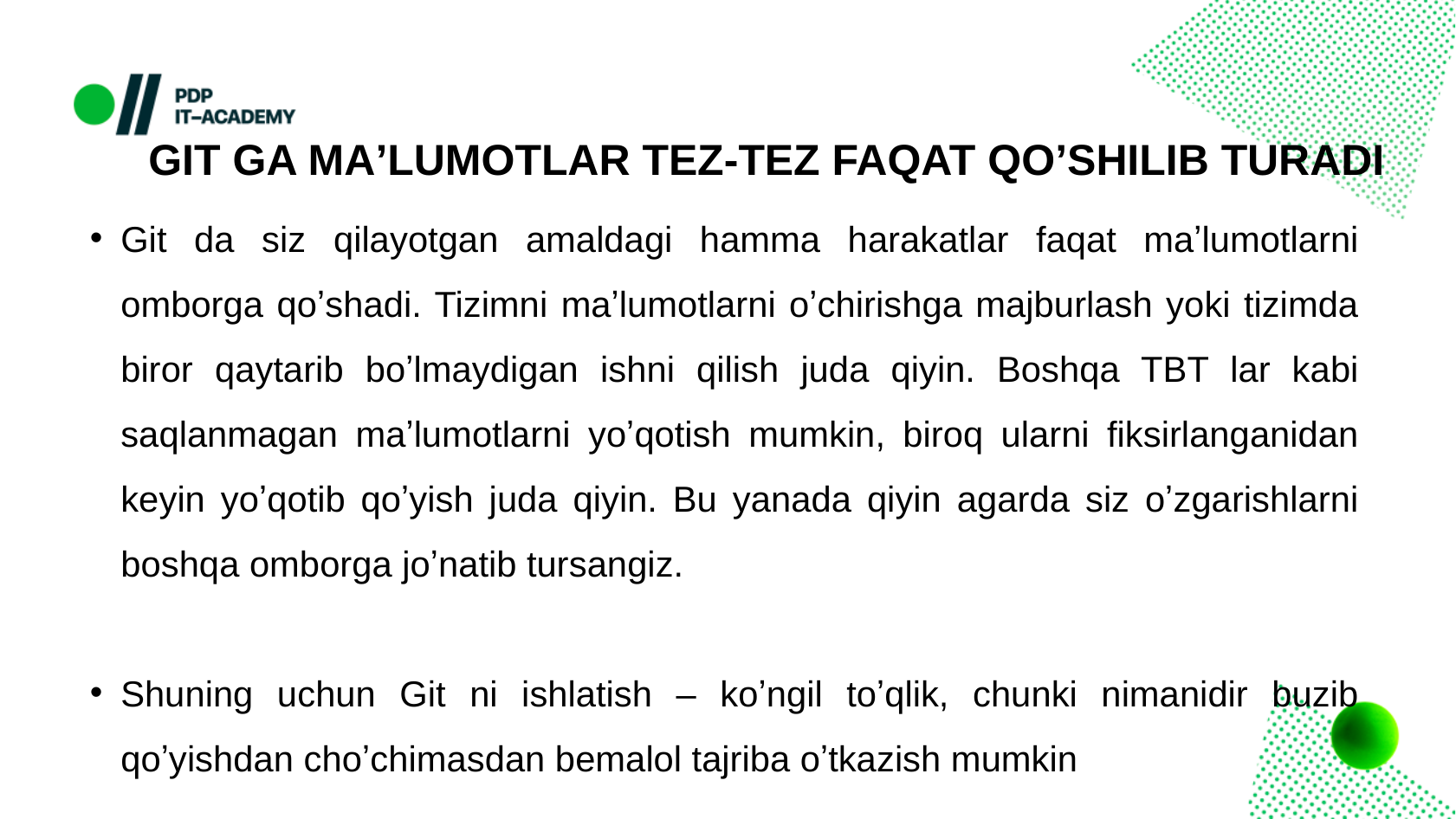

GIT GA MAʼLUMOTLAR TEZ-TEZ FAQAT QOʼSHILIB TURADI
Git da siz qilayotgan amaldagi hamma harakatlar faqat maʼlumotlarni omborga qoʼshadi. Tizimni maʼlumotlarni oʼchirishga majburlash yoki tizimda biror qaytarib boʼlmaydigan ishni qilish juda qiyin. Boshqa TBT lar kabi saqlanmagan maʼlumotlarni yoʼqotish mumkin, biroq ularni fiksirlanganidan keyin yoʼqotib qoʼyish juda qiyin. Bu yanada qiyin agarda siz oʼzgarishlarni boshqa omborga joʼnatib tursangiz.

Shuning uchun Git ni ishlatish – koʼngil toʼqlik, chunki nimanidir buzib qoʼyishdan choʼchimasdan bemalol tajriba oʼtkazish mumkin